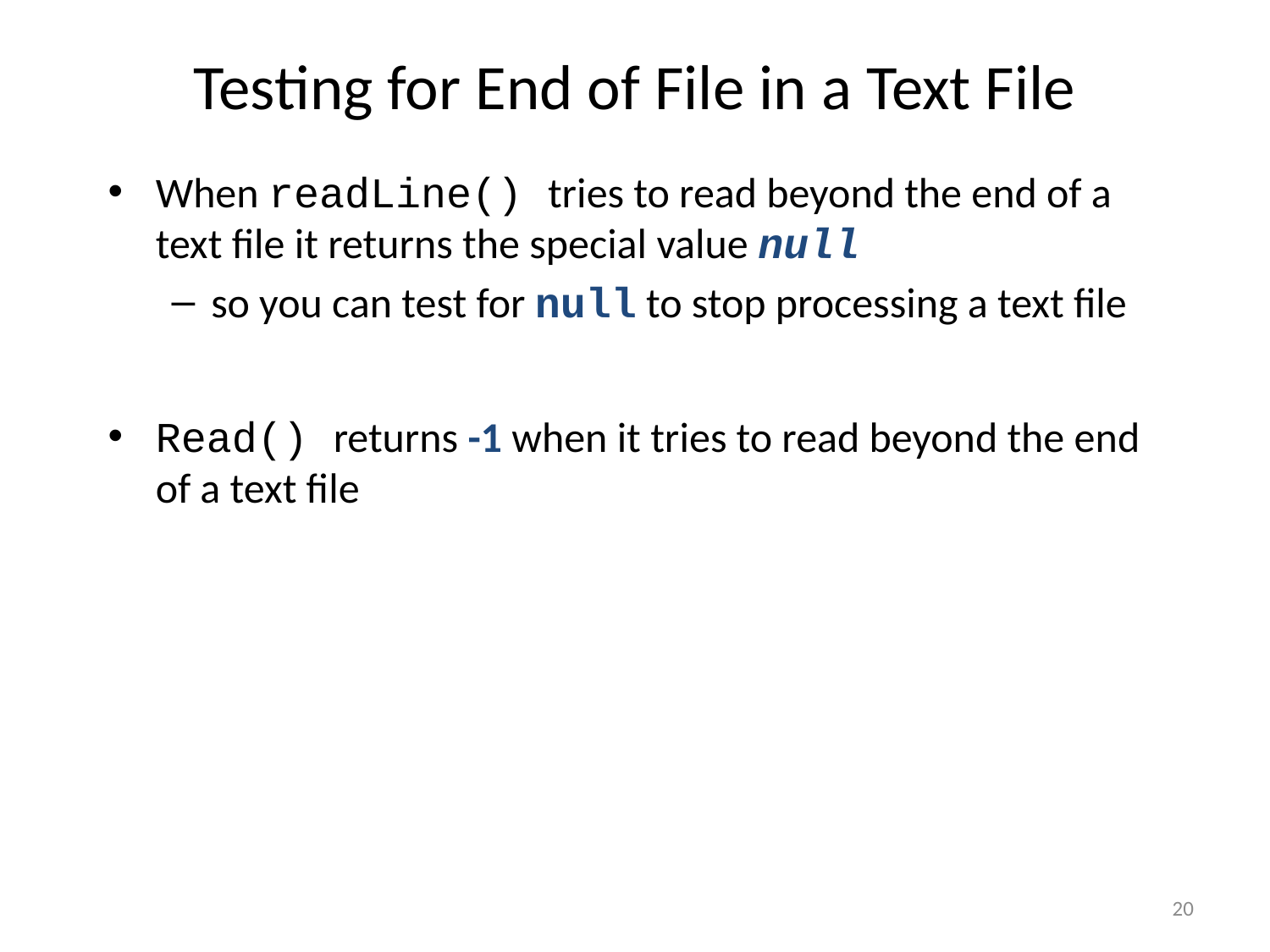

# Testing for End of File in a Text File
When readLine() tries to read beyond the end of a text file it returns the special value null
so you can test for null to stop processing a text file

Read() returns -1 when it tries to read beyond the end of a text file
20